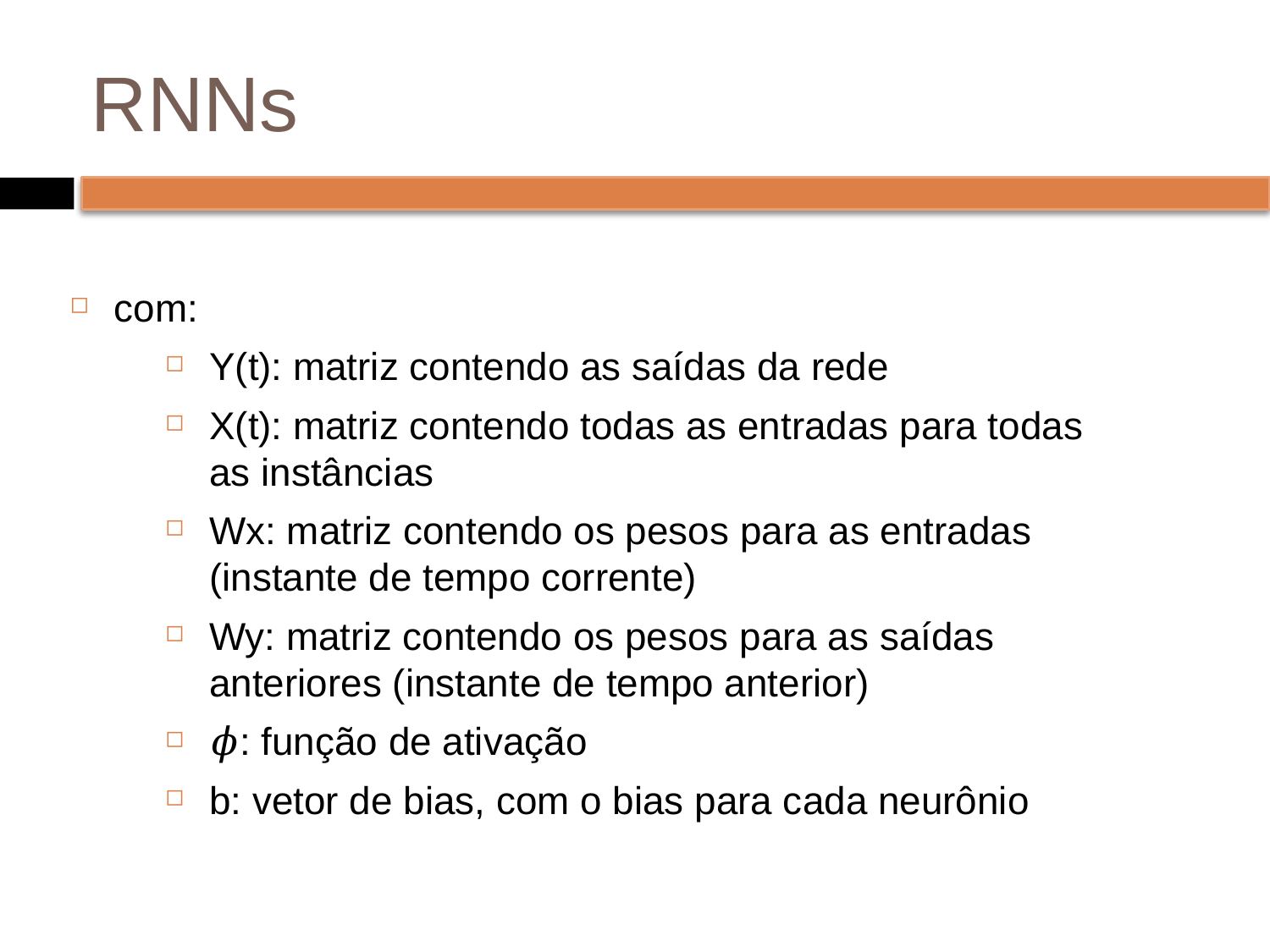

# RNNs

com:
Y(t): matriz contendo as saídas da rede
X(t): matriz contendo todas as entradas para todas as instâncias
Wx: matriz contendo os pesos para as entradas (instante de tempo corrente)
Wy: matriz contendo os pesos para as saídas anteriores (instante de tempo anterior)
𝜙: função de ativação
b: vetor de bias, com o bias para cada neurônio
25